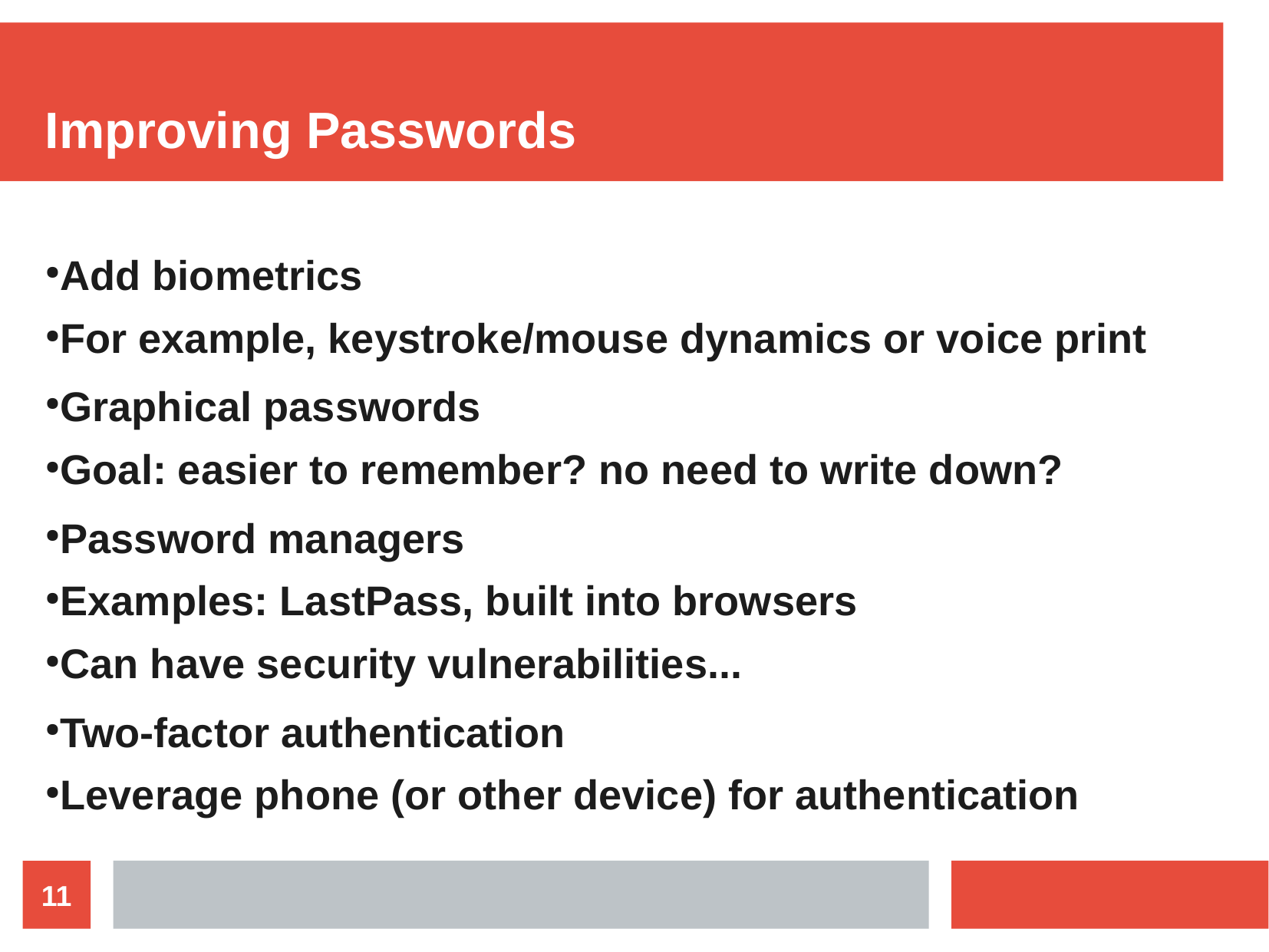

Improving Passwords
Add biometrics
For example, keystroke/mouse dynamics or voice print
Graphical passwords
Goal: easier to remember? no need to write down?
Password managers
Examples: LastPass, built into browsers
Can have security vulnerabilities...
Two-factor authentication
Leverage phone (or other device) for authentication
11